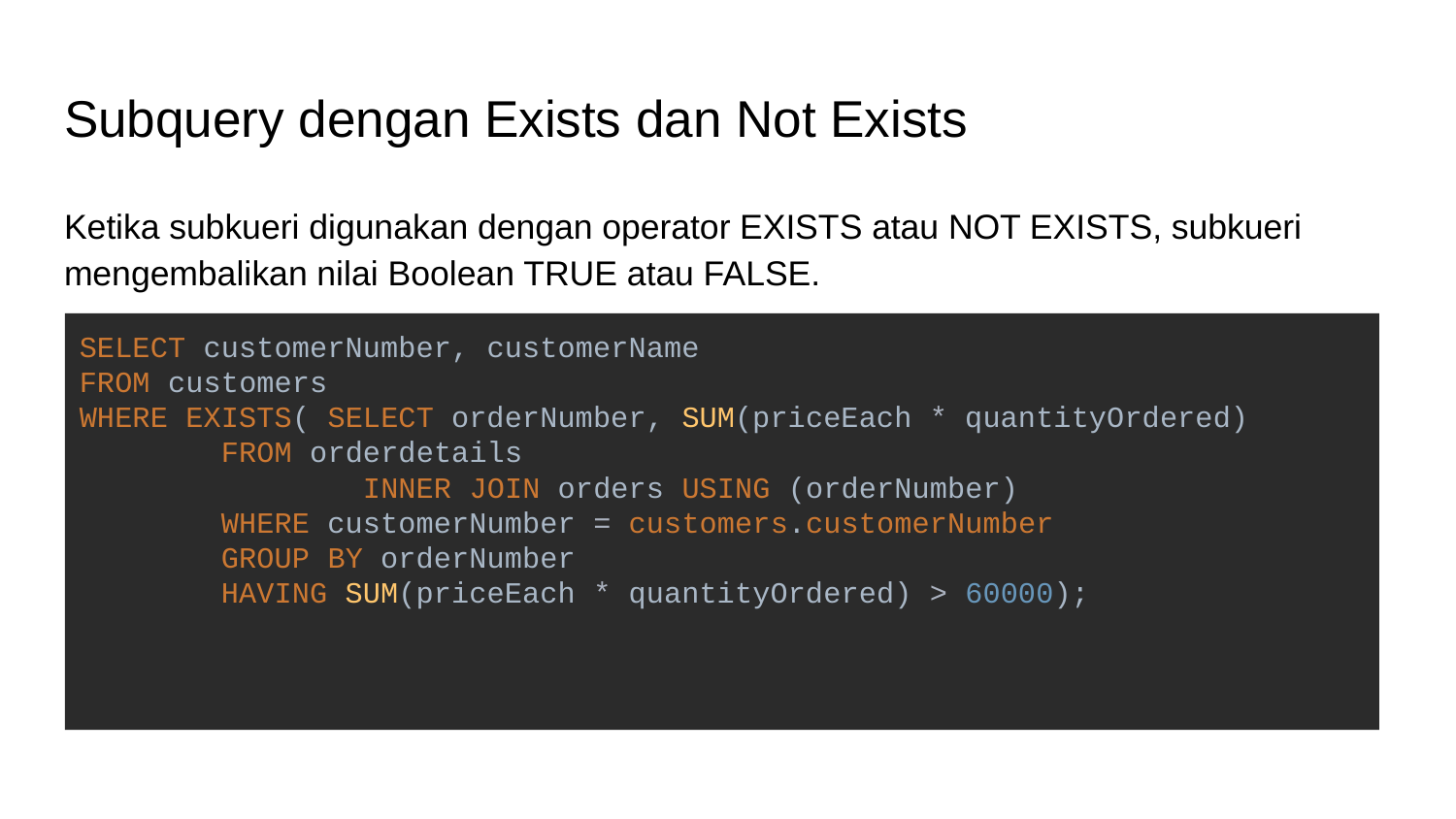

# Subquery dengan Exists dan Not Exists
Ketika subkueri digunakan dengan operator EXISTS atau NOT EXISTS, subkueri mengembalikan nilai Boolean TRUE atau FALSE.
SELECT customerNumber, customerName
FROM customers
WHERE EXISTS( SELECT orderNumber, SUM(priceEach * quantityOrdered)
        FROM orderdetails
                INNER JOIN orders USING (orderNumber)
        WHERE customerNumber = customers.customerNumber
        GROUP BY orderNumber
        HAVING SUM(priceEach * quantityOrdered) > 60000);